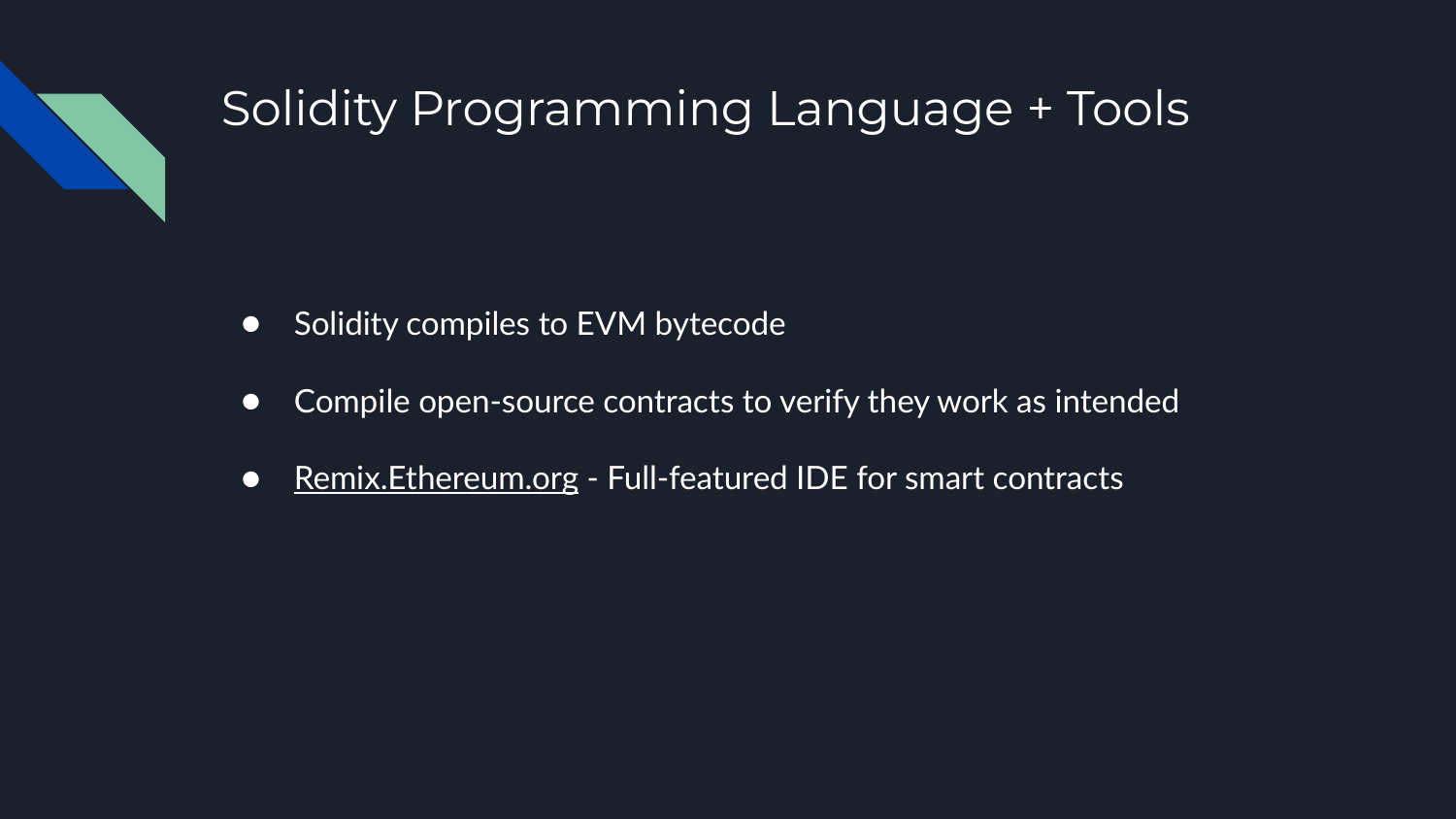

# Solidity Programming Language + Tools
Solidity compiles to EVM bytecode
Compile open-source contracts to verify they work as intended
Remix.Ethereum.org - Full-featured IDE for smart contracts